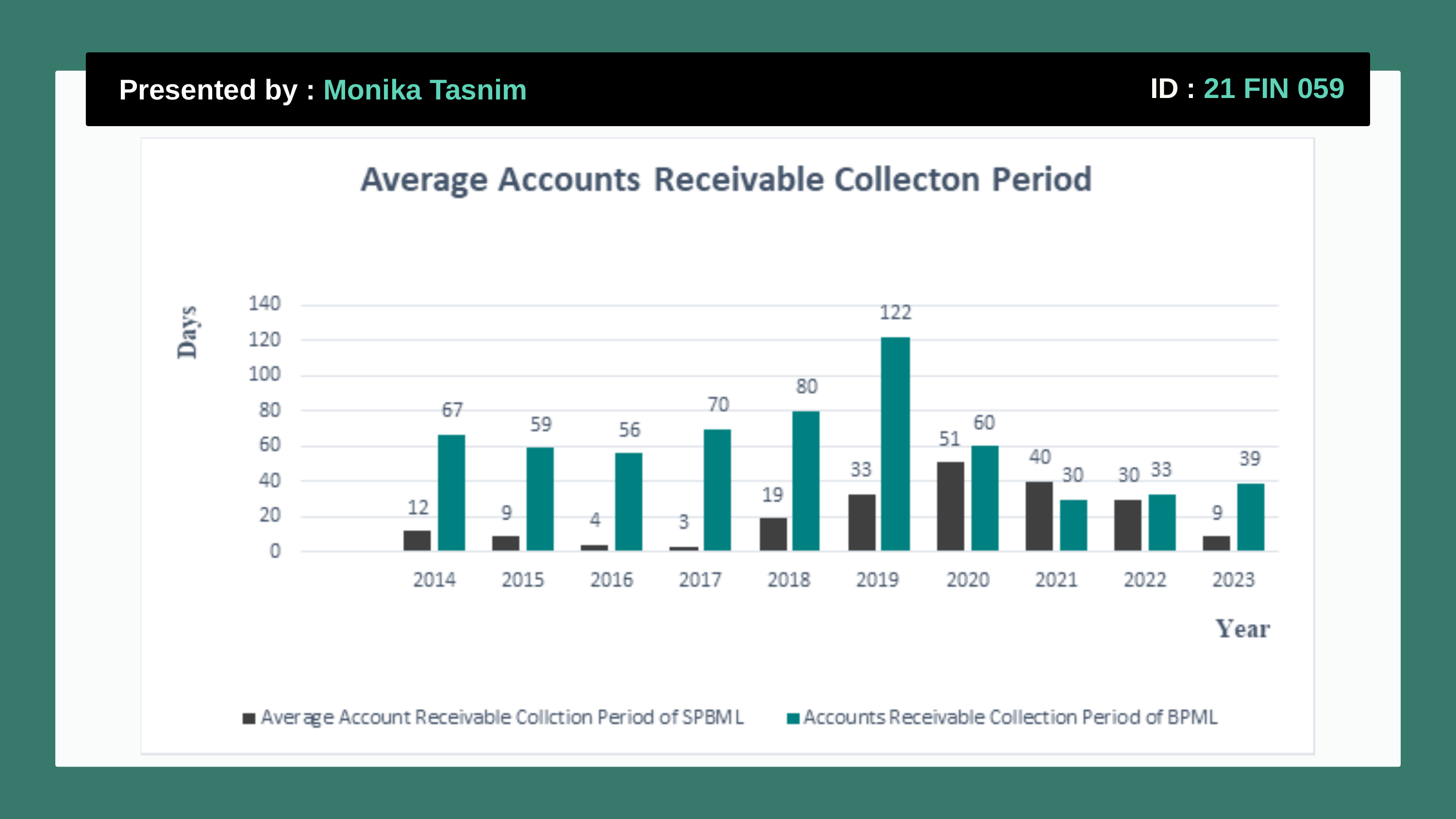

ID : 21 FIN 059
Presented by : Monika Tasnim